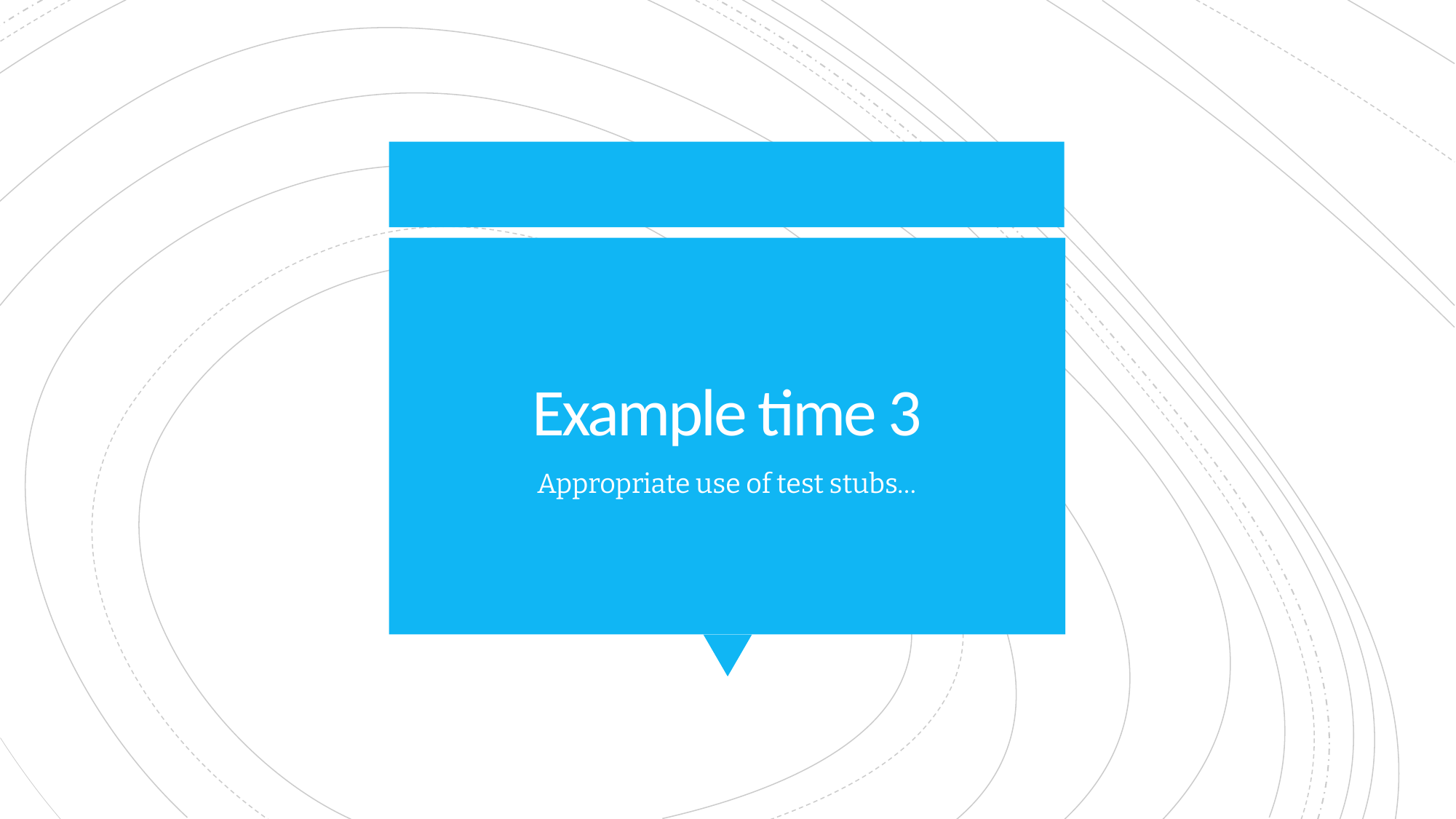

# Example time 3
Appropriate use of test stubs…